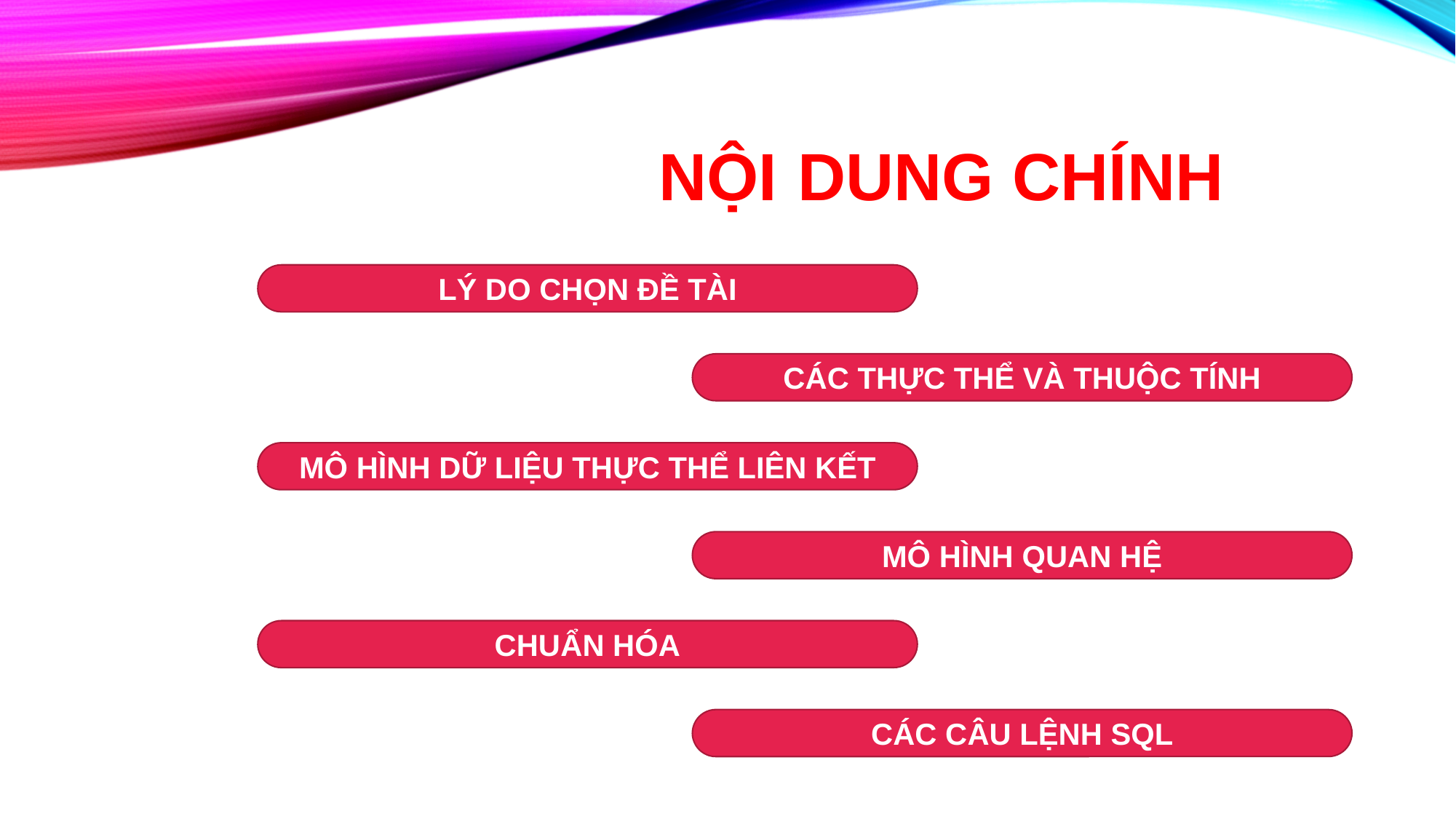

# Nội dung chính
LÝ DO CHỌN ĐỀ TÀI
CÁC THỰC THỂ VÀ THUỘC TÍNH
MÔ HÌNH DỮ LIỆU THỰC THỂ LIÊN KẾT
MÔ HÌNH QUAN HỆ
CHUẨN HÓA
CÁC CÂU LỆNH SQL